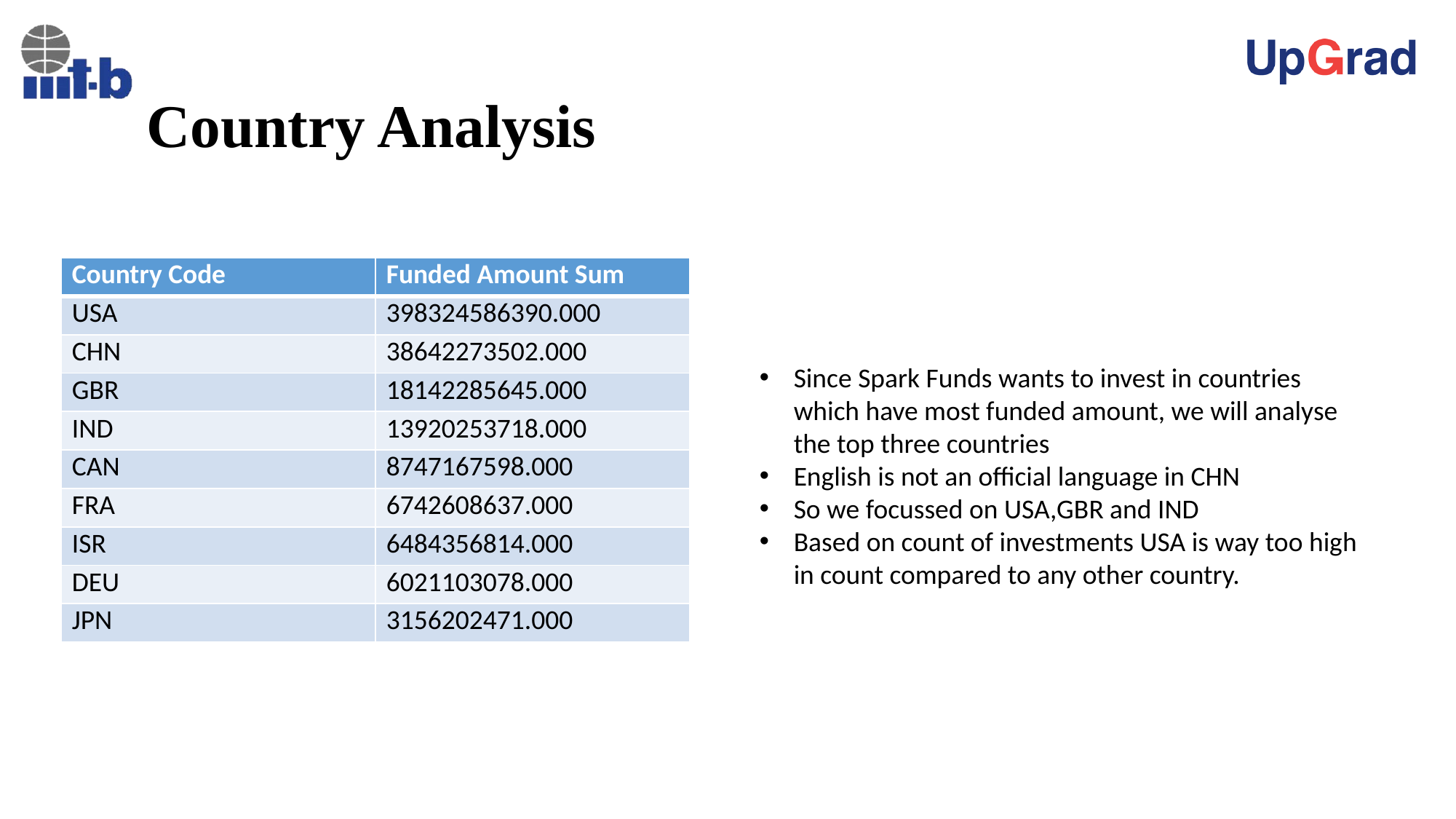

# Country Analysis
| Country Code | Funded Amount Sum |
| --- | --- |
| USA | 398324586390.000 |
| CHN | 38642273502.000 |
| GBR | 18142285645.000 |
| IND | 13920253718.000 |
| CAN | 8747167598.000 |
| FRA | 6742608637.000 |
| ISR | 6484356814.000 |
| DEU | 6021103078.000 |
| JPN | 3156202471.000 |
Since Spark Funds wants to invest in countries which have most funded amount, we will analyse the top three countries
English is not an official language in CHN
So we focussed on USA,GBR and IND
Based on count of investments USA is way too high in count compared to any other country.